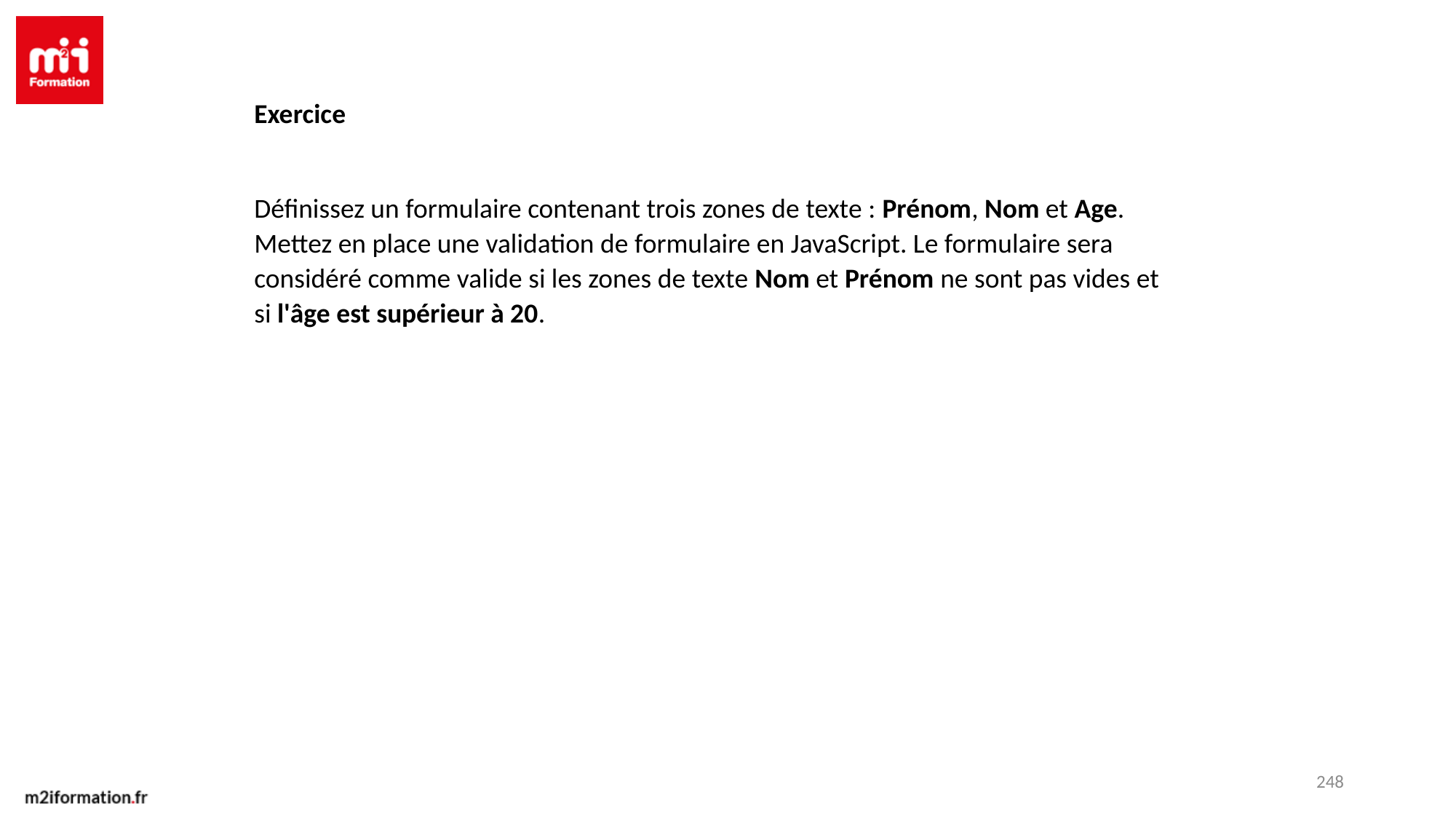

Exercice

Définissez un formulaire contenant trois zones de texte : Prénom, Nom et Age. Mettez en place une validation de formulaire en JavaScript. Le formulaire sera considéré comme valide si les zones de texte Nom et Prénom ne sont pas vides et si l'âge est supérieur à 20.
248